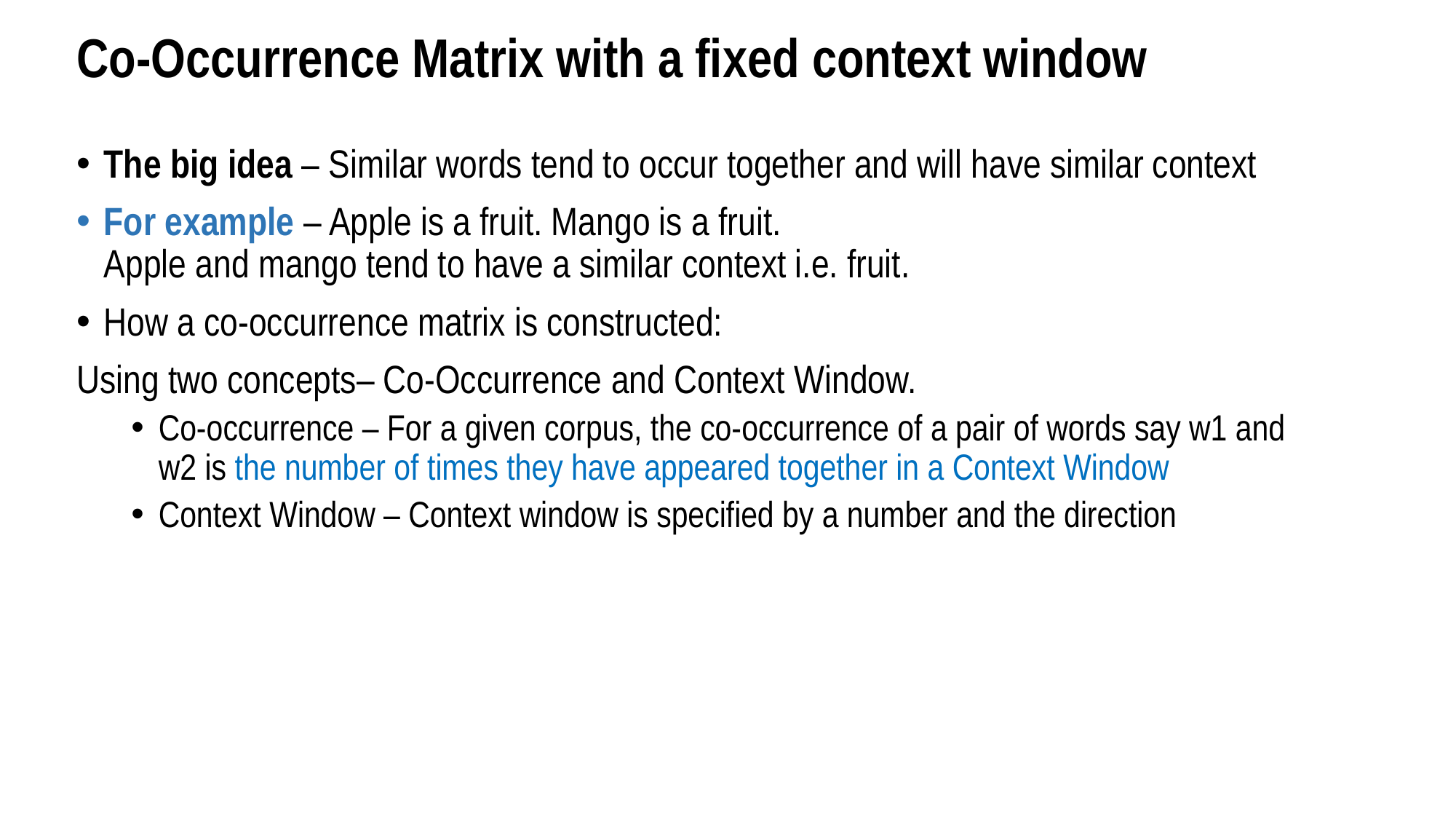

# Co-Occurrence Matrix with a fixed context window
The big idea – Similar words tend to occur together and will have similar context
For example – Apple is a fruit. Mango is a fruit.
Apple and mango tend to have a similar context i.e. fruit.
How a co-occurrence matrix is constructed:
Using two concepts– Co-Occurrence and Context Window.
Co-occurrence – For a given corpus, the co-occurrence of a pair of words say w1 and w2 is the number of times they have appeared together in a Context Window
Context Window – Context window is specified by a number and the direction